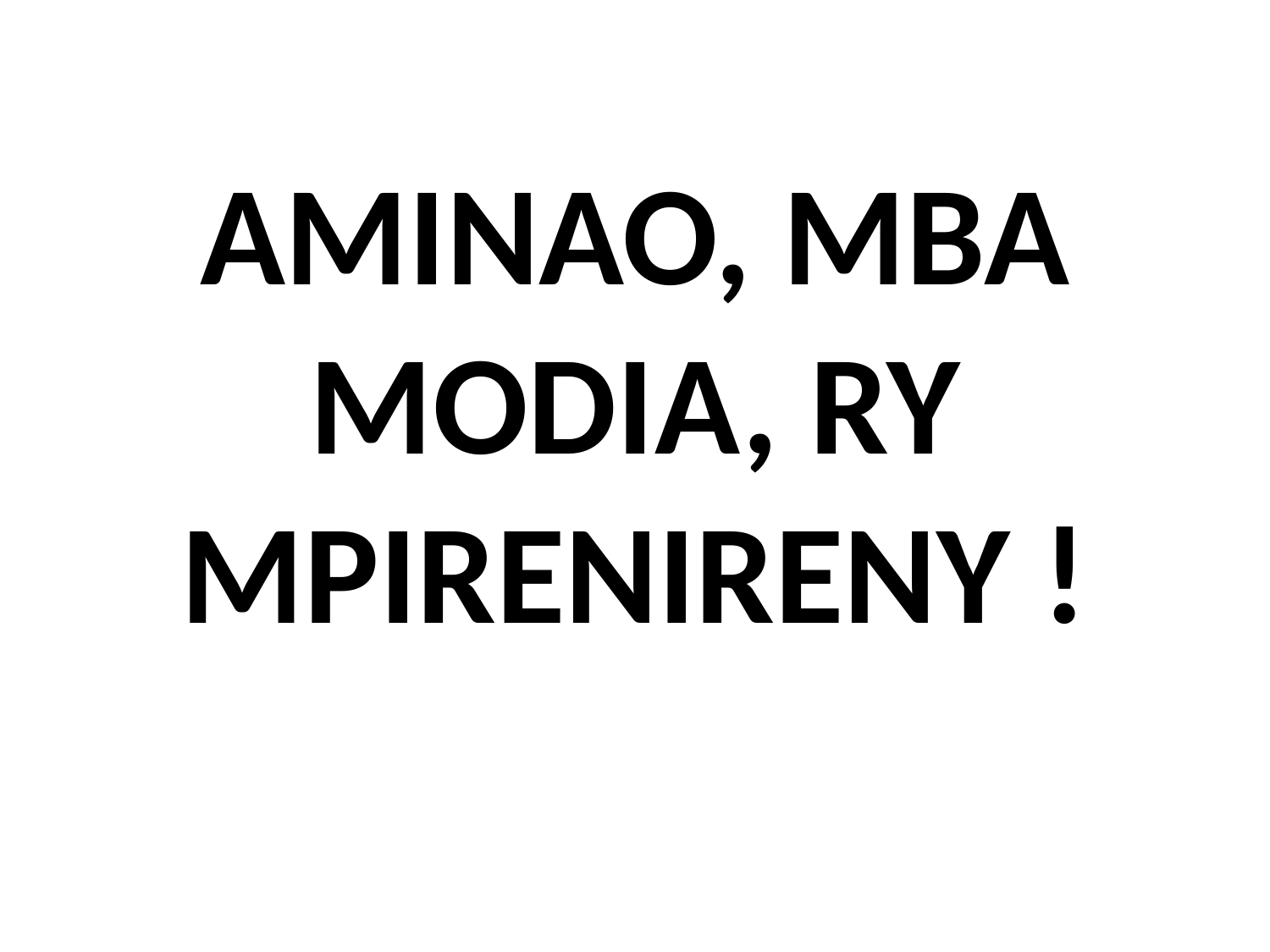

# AMINAO, MBA MODIA, RY MPIRENIRENY !